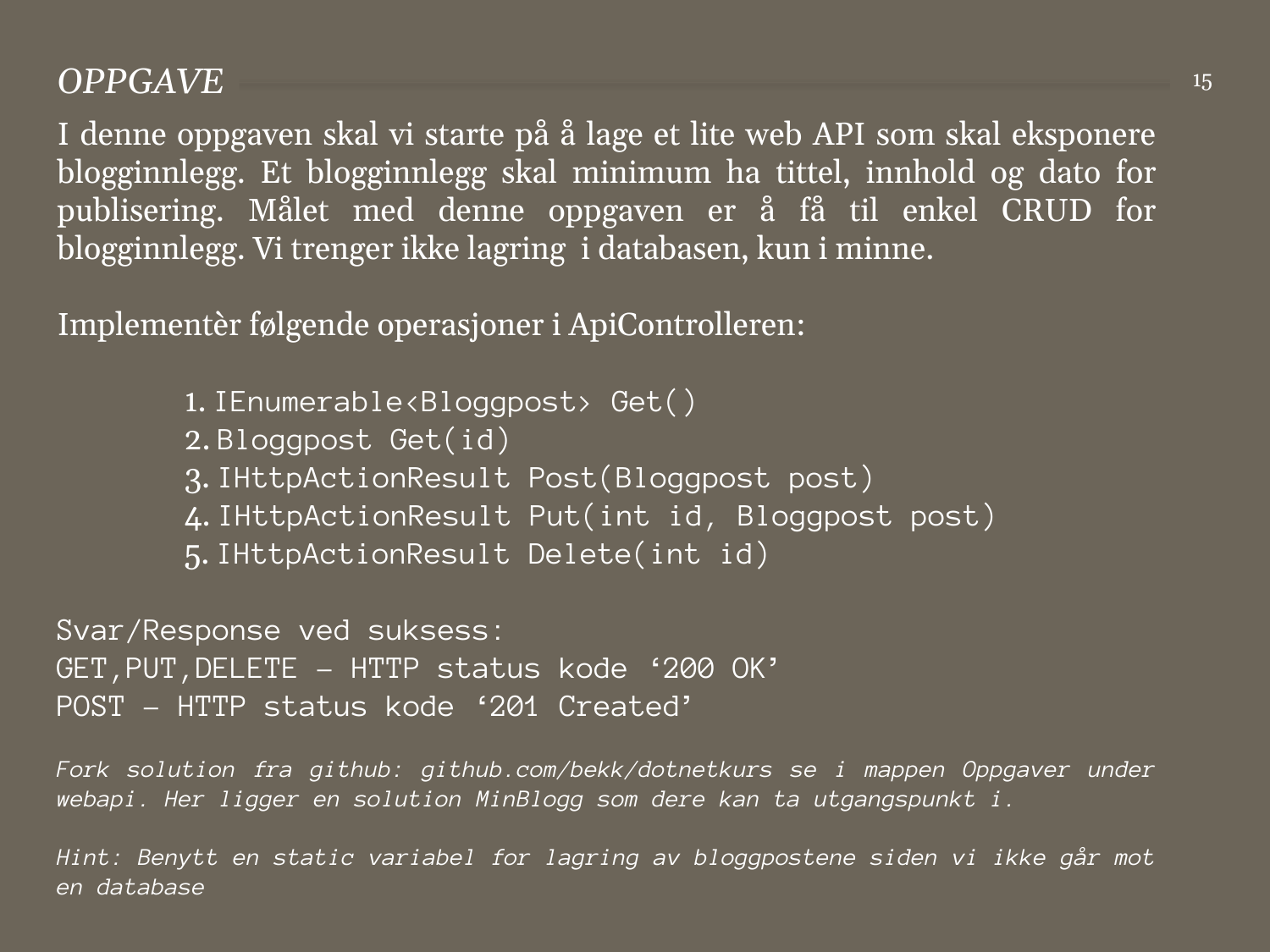

# Oppgave
15
I denne oppgaven skal vi starte på å lage et lite web API som skal eksponere blogginnlegg. Et blogginnlegg skal minimum ha tittel, innhold og dato for publisering. Målet med denne oppgaven er å få til enkel CRUD for blogginnlegg. Vi trenger ikke lagring  i databasen, kun i minne.

Implementèr følgende operasjoner i ApiControlleren:

	1. IEnumerable<Bloggpost> Get()
	2. Bloggpost Get(id)
	3. IHttpActionResult Post(Bloggpost post)
	4. IHttpActionResult Put(int id, Bloggpost post)
	5. IHttpActionResult Delete(int id)

Svar/Response ved suksess:
GET,PUT,DELETE – HTTP status kode ‘200 OK’
POST – HTTP status kode ‘201 Created’

Fork solution fra github: github.com/bekk/dotnetkurs se i mappen Oppgaver under webapi. Her ligger en solution MinBlogg som dere kan ta utgangspunkt i.

Hint: Benytt en static variabel for lagring av bloggpostene siden vi ikke går mot en database